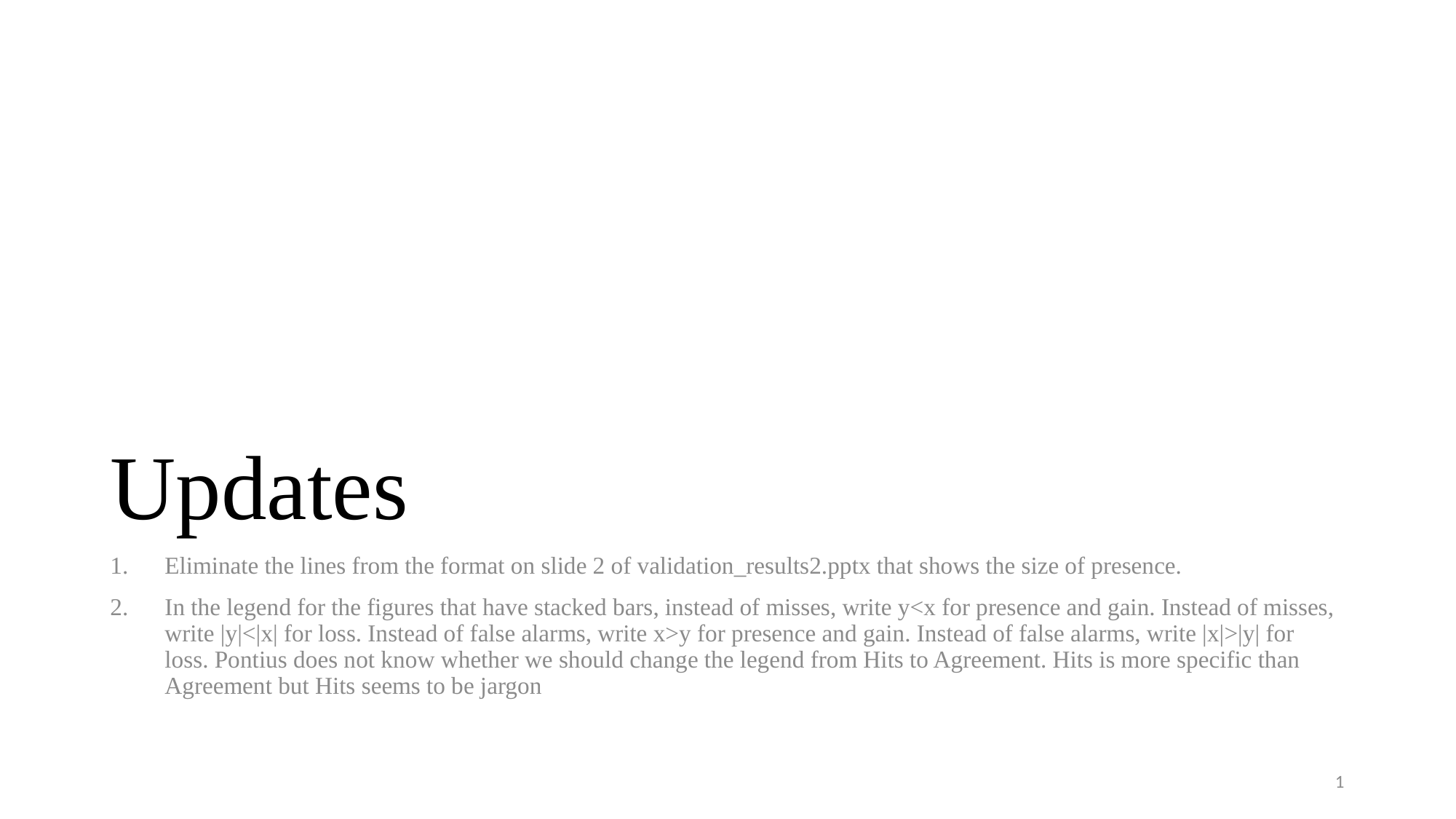

# Updates
Eliminate the lines from the format on slide 2 of validation_results2.pptx that shows the size of presence.
In the legend for the figures that have stacked bars, instead of misses, write y<x for presence and gain. Instead of misses, write |y|<|x| for loss. Instead of false alarms, write x>y for presence and gain. Instead of false alarms, write |x|>|y| for loss. Pontius does not know whether we should change the legend from Hits to Agreement. Hits is more specific than Agreement but Hits seems to be jargon

1